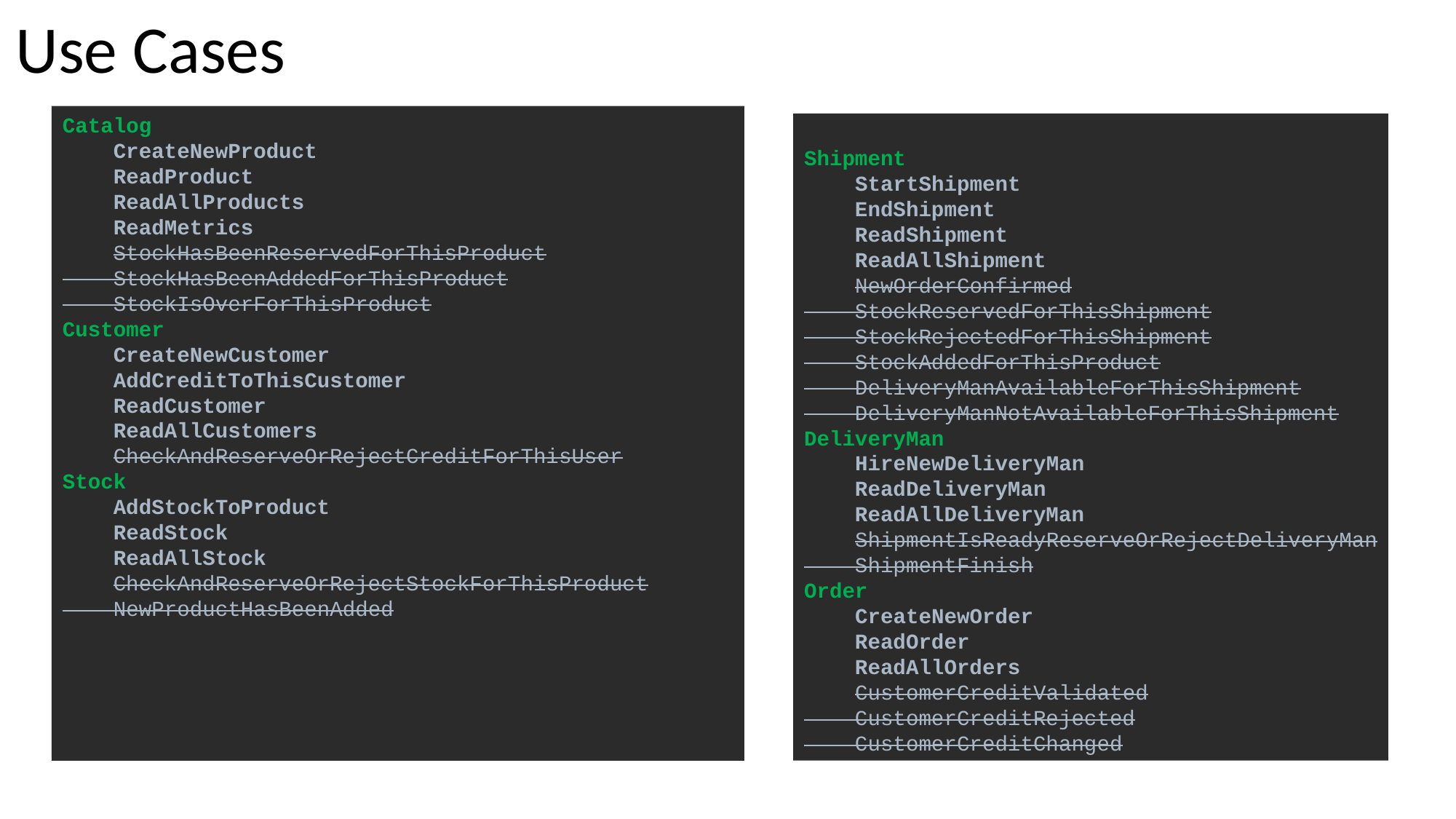

# Use Cases
Catalog
    CreateNewProduct
    ReadProduct
    ReadAllProducts
    ReadMetrics
    StockHasBeenReservedForThisProduct
    StockHasBeenAddedForThisProduct
    StockIsOverForThisProduct
Customer
    CreateNewCustomer
    AddCreditToThisCustomer
    ReadCustomer
    ReadAllCustomers
    CheckAndReserveOrRejectCreditForThisUser
Stock
    AddStockToProduct
    ReadStock
    ReadAllStock
    CheckAndReserveOrRejectStockForThisProduct
    NewProductHasBeenAdded

Shipment
    StartShipment
    EndShipment
    ReadShipment
    ReadAllShipment
    NewOrderConfirmed
    StockReservedForThisShipment
    StockRejectedForThisShipment
    StockAddedForThisProduct
    DeliveryManAvailableForThisShipment
    DeliveryManNotAvailableForThisShipment
DeliveryMan
    HireNewDeliveryMan
    ReadDeliveryMan
    ReadAllDeliveryMan
    ShipmentIsReadyReserveOrRejectDeliveryMan
    ShipmentFinish
Order
    CreateNewOrder
    ReadOrder
    ReadAllOrders
    CustomerCreditValidated
    CustomerCreditRejected
    CustomerCreditChanged